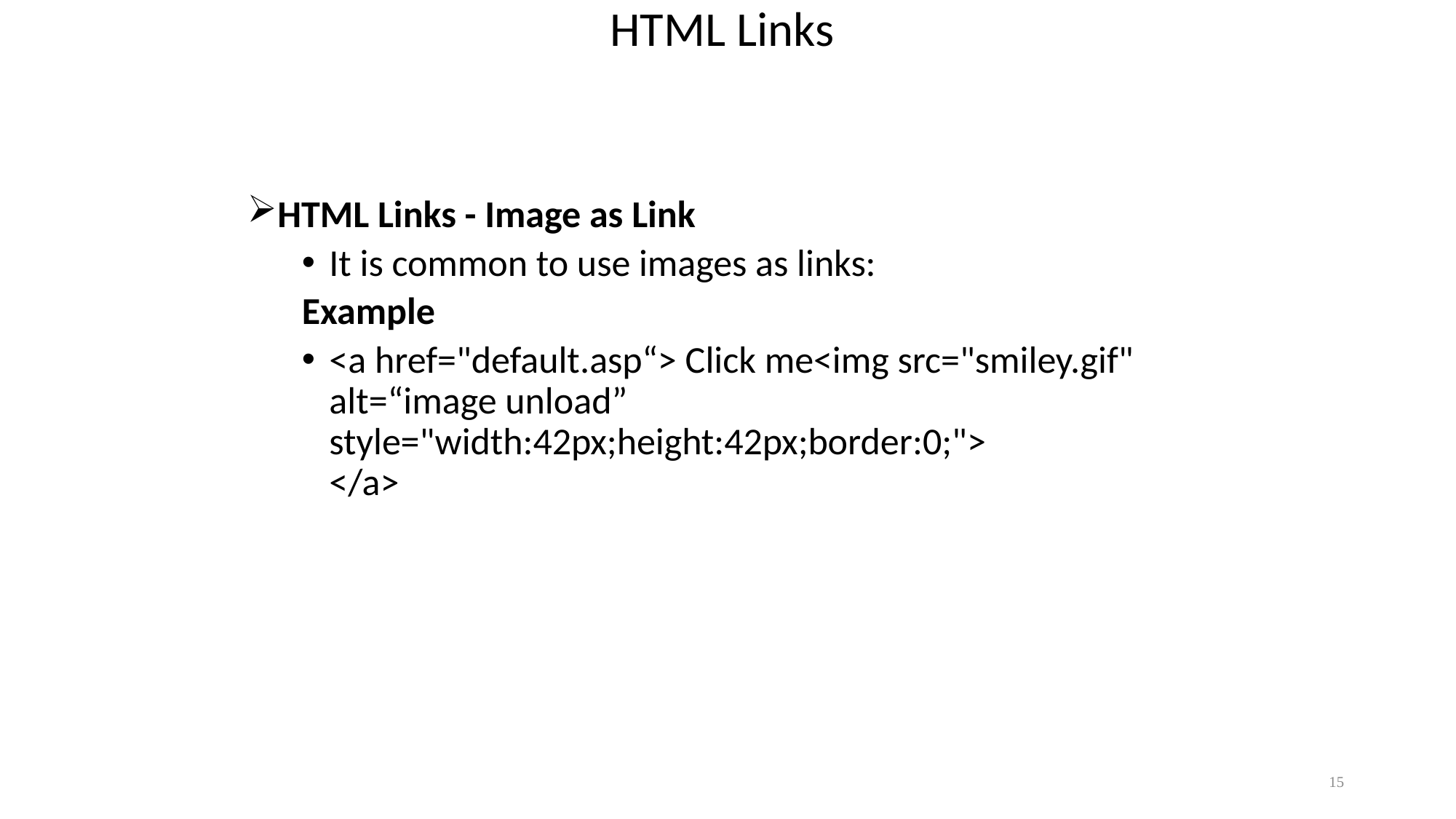

# HTML Links

HTML Links - Image as Link
It is common to use images as links:
Example
<a href="default.asp“> Click me<img src="smiley.gif" alt=“image unload” style="width:42px;height:42px;border:0;">
</a>

15